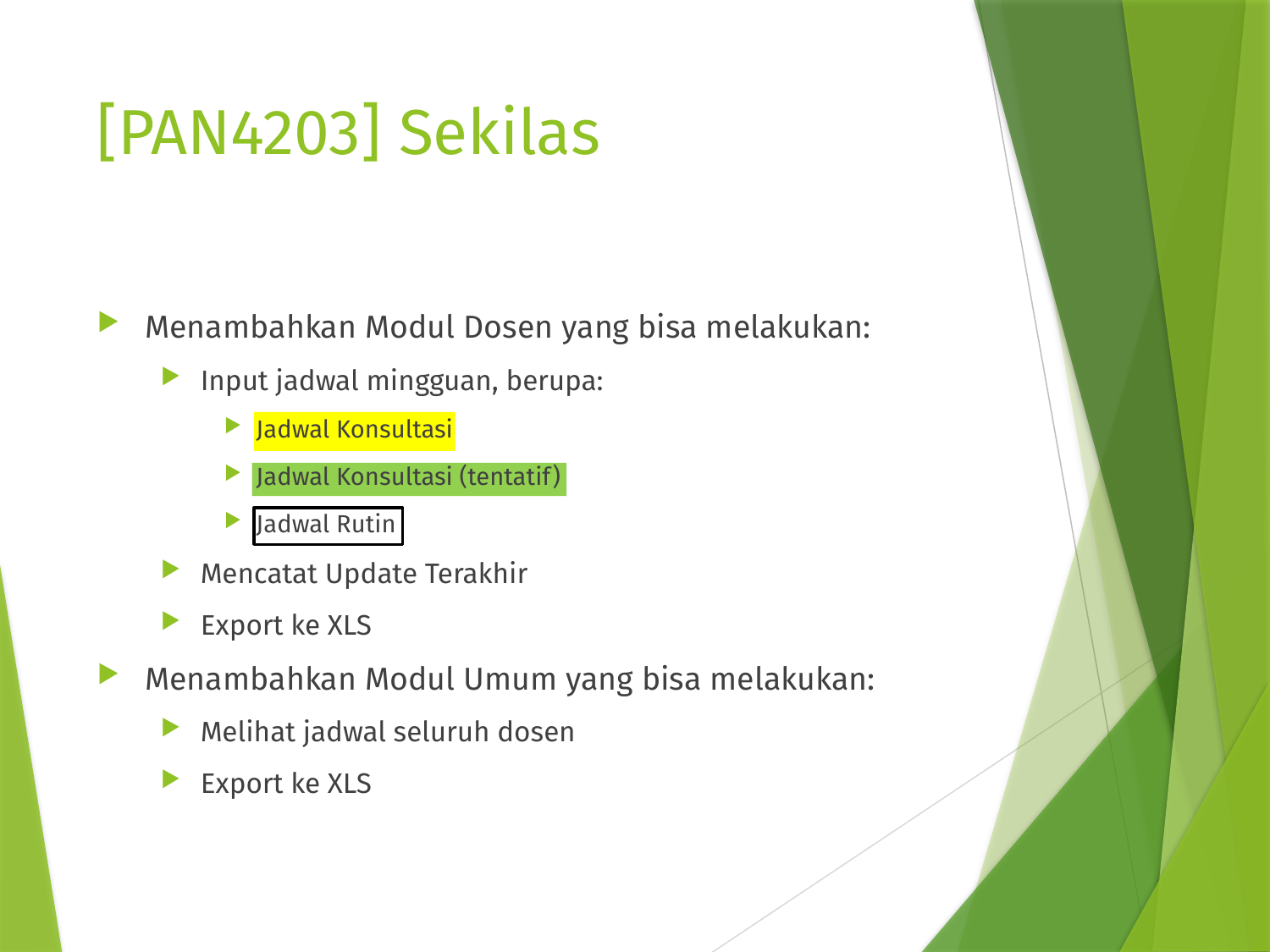

# [PAN4203] Sekilas
Menambahkan Modul Dosen yang bisa melakukan:
Input jadwal mingguan, berupa:
Jadwal Konsultasi
Jadwal Konsultasi (tentatif)
Jadwal Rutin
Mencatat Update Terakhir
Export ke XLS
Menambahkan Modul Umum yang bisa melakukan:
Melihat jadwal seluruh dosen
Export ke XLS